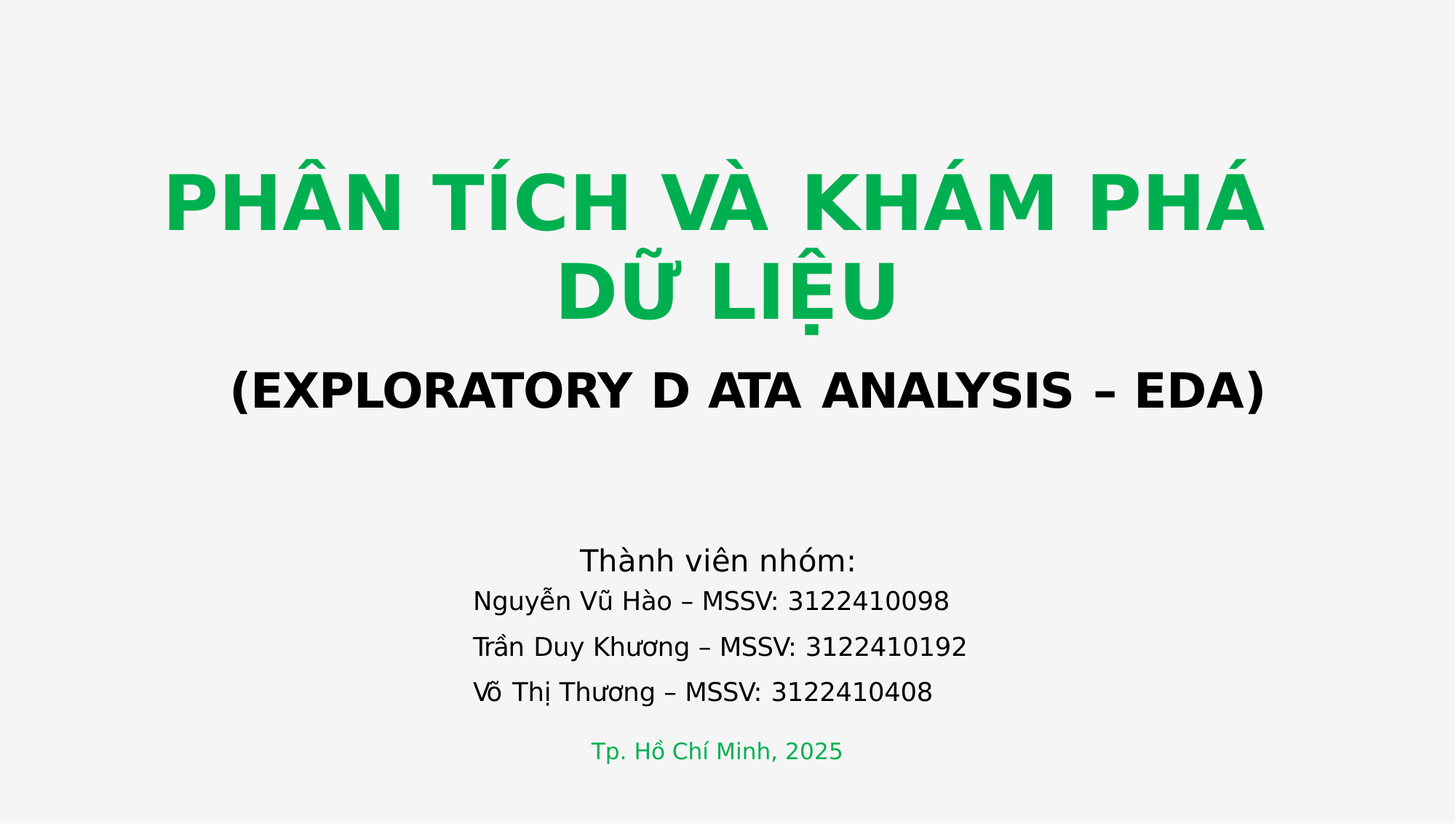

PHÂN TÍCH VÀ KHÁM PHÁ
DỮ LIỆU
(EXPLORATORY D ATA ANALYSIS – EDA)
Thành viên nhóm:
Nguyễn Vũ Hào – MSSV: 3122410098
Trần Duy Khương – MSSV: 3122410192
Võ Thị Thương – MSSV: 3122410408
Tp. Hồ Chí Minh, 2025